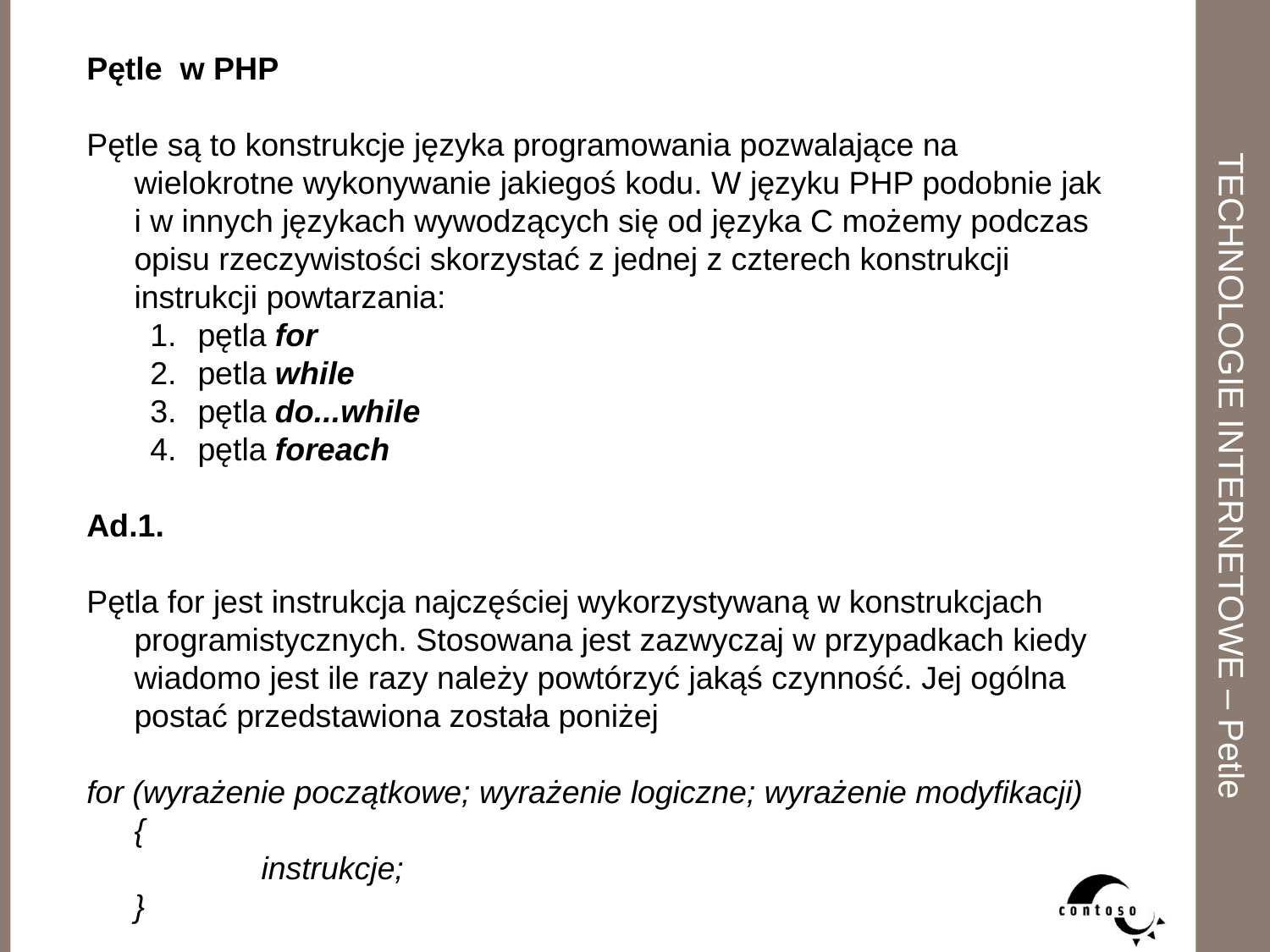

Pętle  w PHP

Pętle są to konstrukcje języka programowania pozwalające na wielokrotne wykonywanie jakiegoś kodu. W języku PHP podobnie jak i w innych językach wywodzących się od języka C możemy podczas opisu rzeczywistości skorzystać z jednej z czterech konstrukcji instrukcji powtarzania:
pętla for
petla while
pętla do...while
pętla foreach

Ad.1.

Pętla for jest instrukcja najczęściej wykorzystywaną w konstrukcjach programistycznych. Stosowana jest zazwyczaj w przypadkach kiedy wiadomo jest ile razy należy powtórzyć jakąś czynność. Jej ogólna postać przedstawiona została poniżej

for (wyrażenie początkowe; wyrażenie logiczne; wyrażenie modyfikacji)
	{
		instrukcje;
	}

TECHNOLOGIE INTERNETOWE – Petle